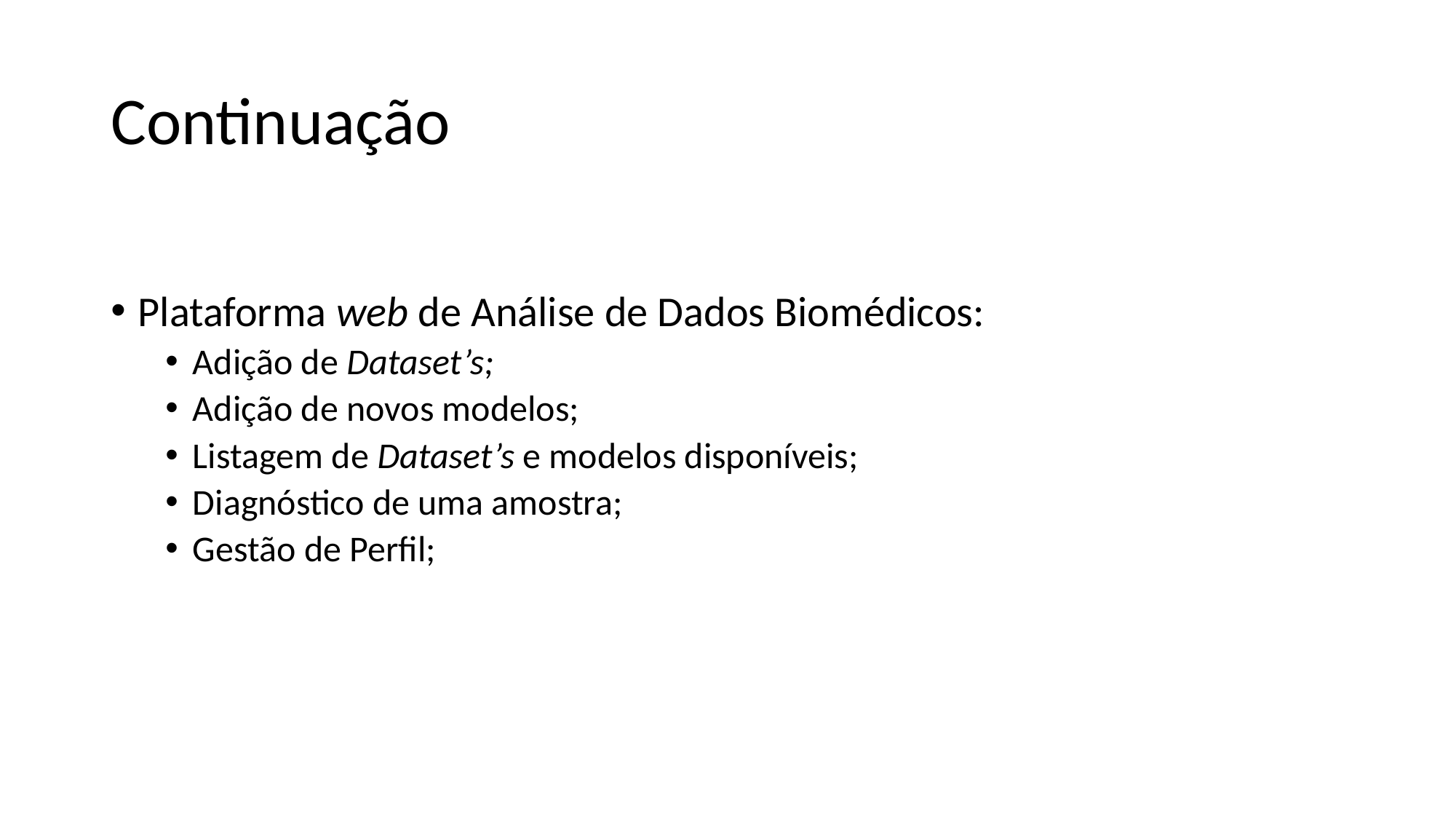

# Continuação

Plataforma web de Análise de Dados Biomédicos:
Adição de Dataset’s;
Adição de novos modelos;
Listagem de Dataset’s e modelos disponíveis;
Diagnóstico de uma amostra;
Gestão de Perfil;